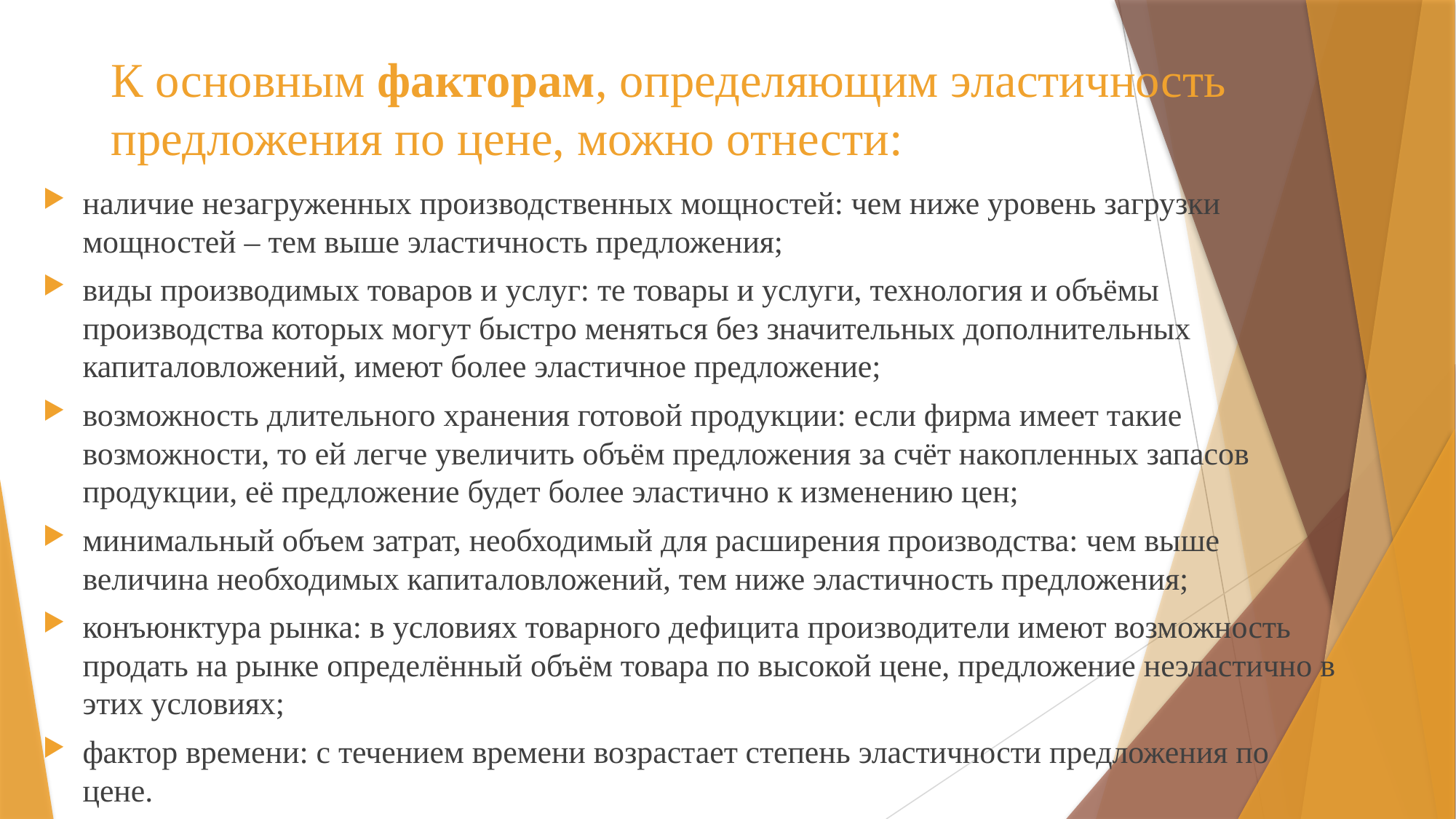

# К основным факторам, определяющим эластичность предложения по цене, можно отнести:
наличие незагруженных производственных мощностей: чем ниже уровень загрузки мощностей – тем выше эластичность предложения;
виды производимых товаров и услуг: те товары и услуги, технология и объёмы производства которых могут быстро меняться без значительных дополнительных капиталовложений, имеют более эластичное предложение;
возможность длительного хранения готовой продукции: если фирма имеет такие возможности, то ей легче увеличить объём предложения за счёт накопленных запасов продукции, её предложение будет более эластично к изменению цен;
минимальный объем затрат, необходимый для расширения производства: чем выше величина необходимых капиталовложений, тем ниже эластичность предложения;
конъюнктура рынка: в условиях товарного дефицита производители имеют возможность продать на рынке определённый объём товара по высокой цене, предложение неэластично в этих условиях;
фактор времени: с течением времени возрастает степень эластичности предложения по цене.